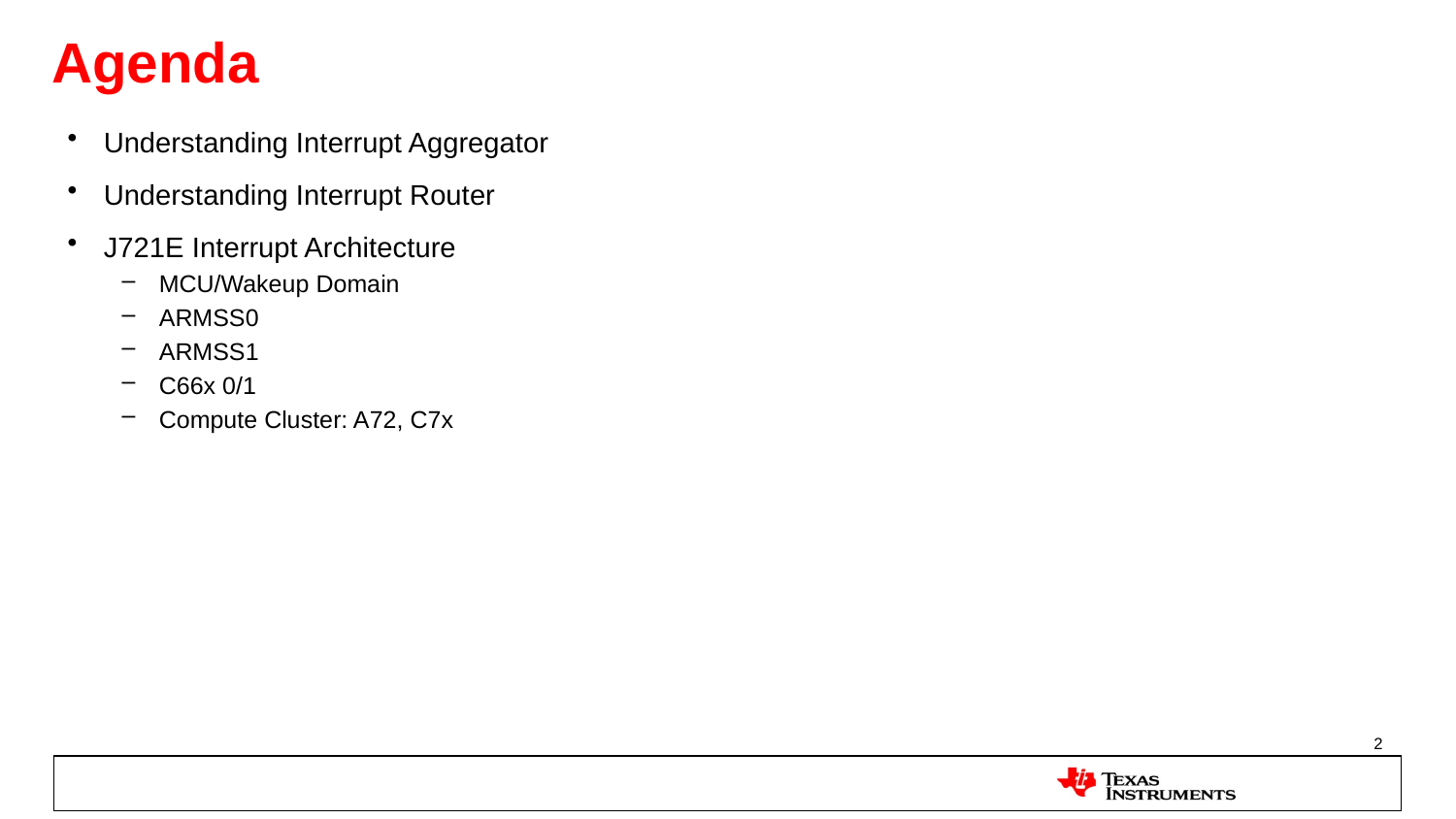

# Agenda
Understanding Interrupt Aggregator
Understanding Interrupt Router
J721E Interrupt Architecture
MCU/Wakeup Domain
ARMSS0
ARMSS1
C66x 0/1
Compute Cluster: A72, C7x
2